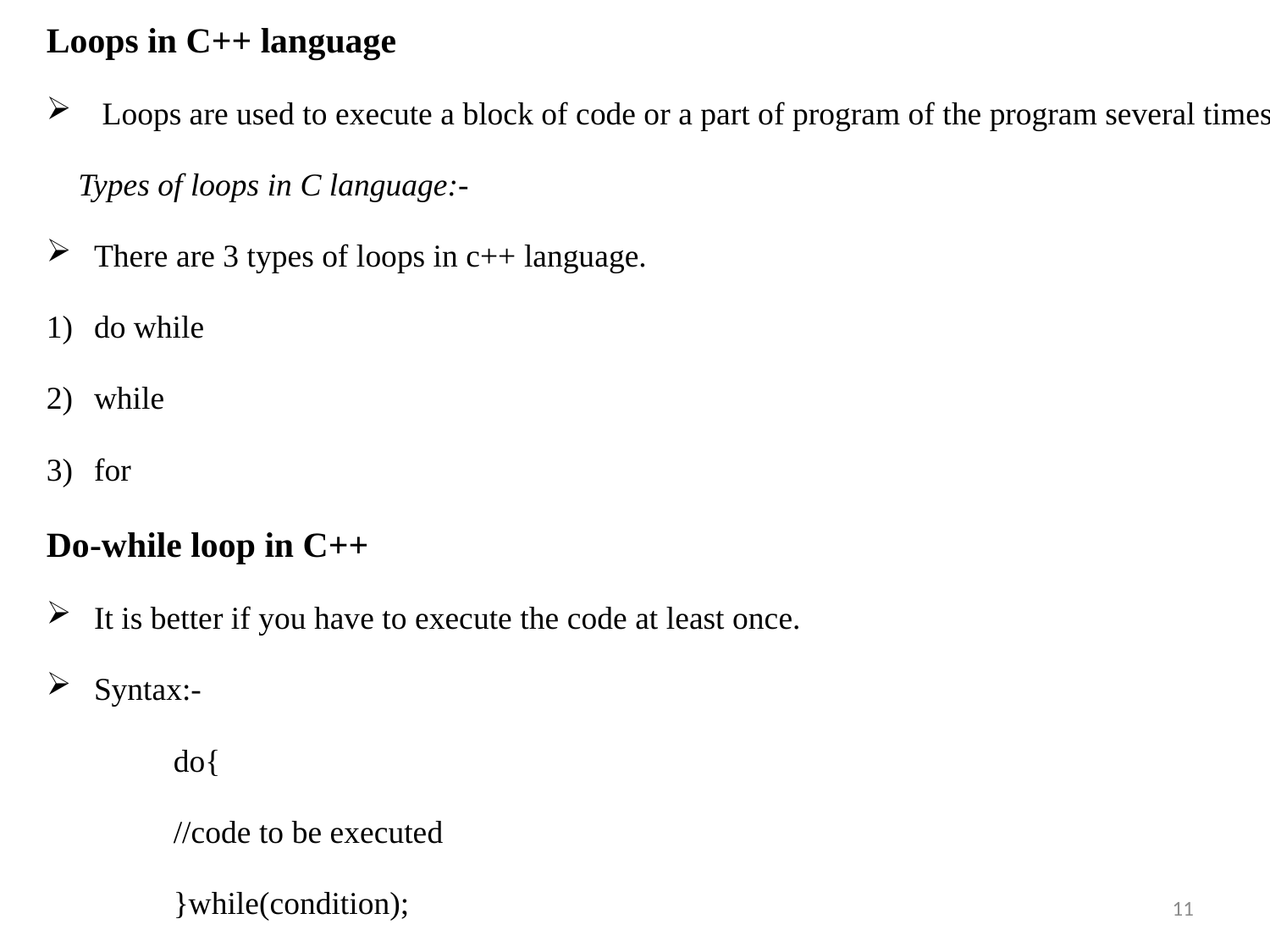

Loops in C++ language
 Loops are used to execute a block of code or a part of program of the program several times.
Types of loops in C language:-
There are 3 types of loops in c++ language.
do while
while
for
Do-while loop in C++
It is better if you have to execute the code at least once.
Syntax:-
do{
//code to be executed
}while(condition);

11